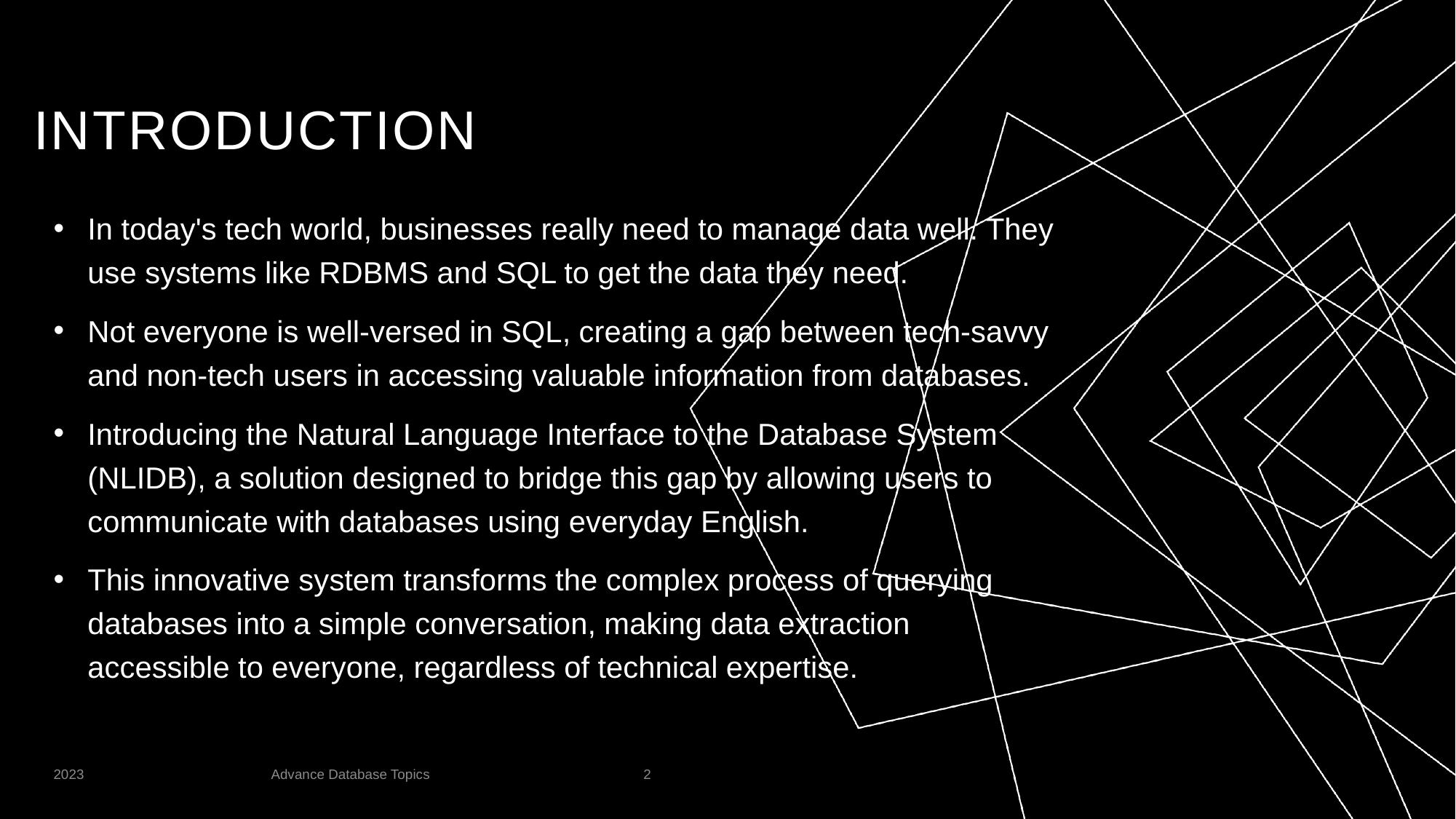

# Introduction
In today's tech world, businesses really need to manage data well. They use systems like RDBMS and SQL to get the data they need.
Not everyone is well-versed in SQL, creating a gap between tech-savvy and non-tech users in accessing valuable information from databases.
Introducing the Natural Language Interface to the Database System (NLIDB), a solution designed to bridge this gap by allowing users to communicate with databases using everyday English.
This innovative system transforms the complex process of querying databases into a simple conversation, making data extraction accessible to everyone, regardless of technical expertise.
Advance Database Topics
2023
2